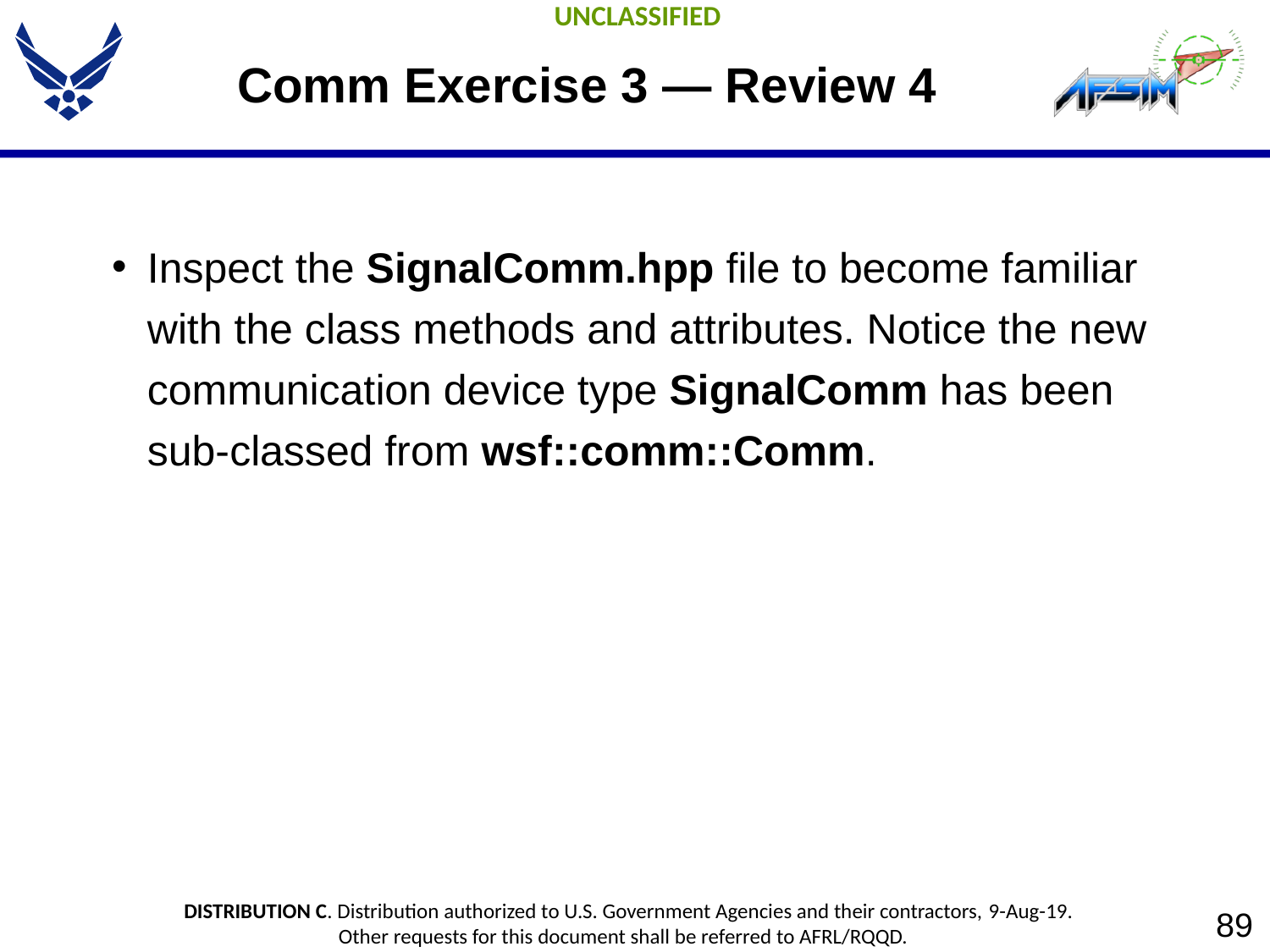

# Comm Exercise 3 — Review 4
Inspect the SignalComm.hpp file to become familiar with the class methods and attributes. Notice the new communication device type SignalComm has been sub-classed from wsf::comm::Comm.